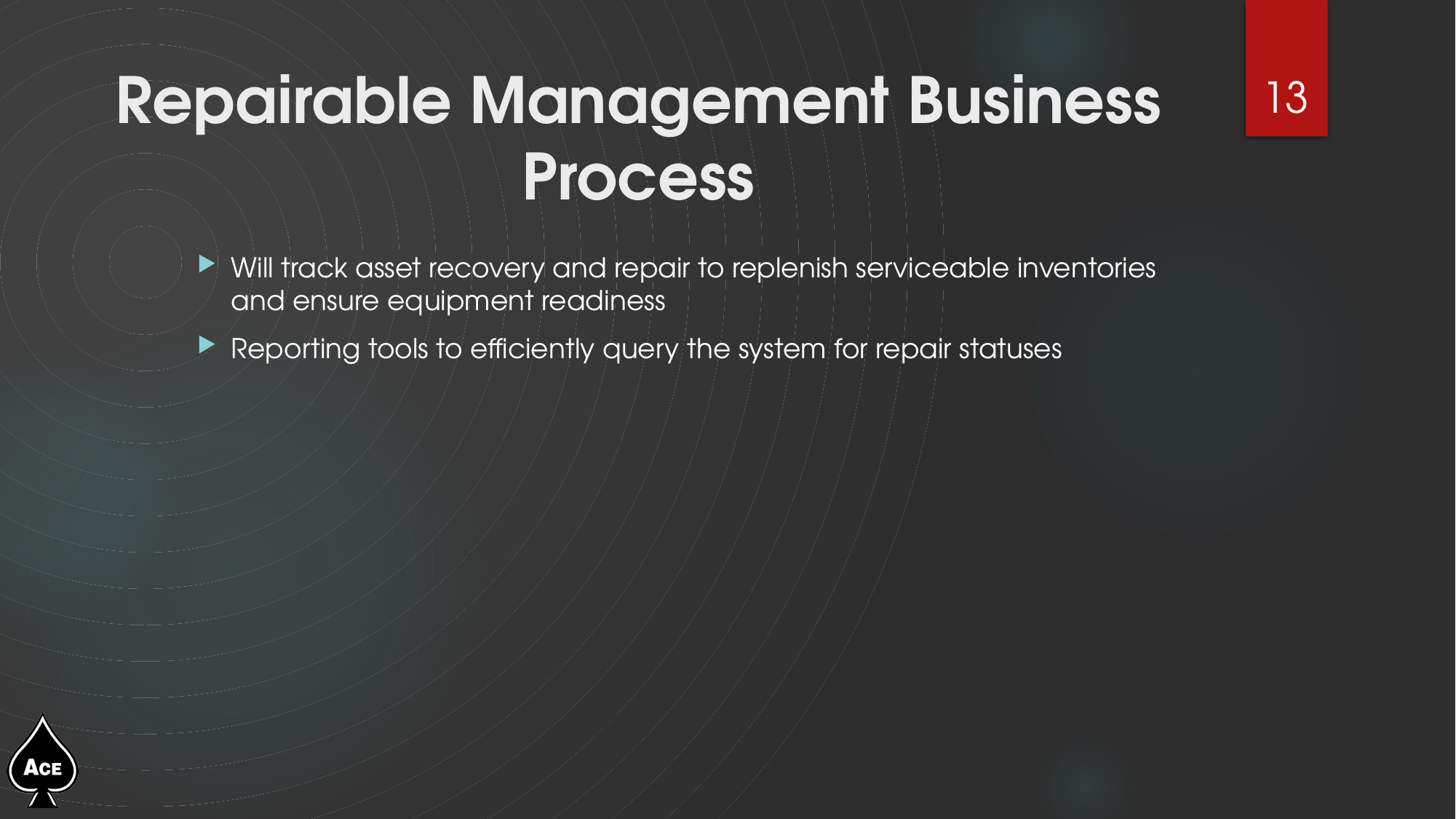

13
# Repairable Management Business Process
Will track asset recovery and repair to replenish serviceable inventories and ensure equipment readiness
Reporting tools to efficiently query the system for repair statuses